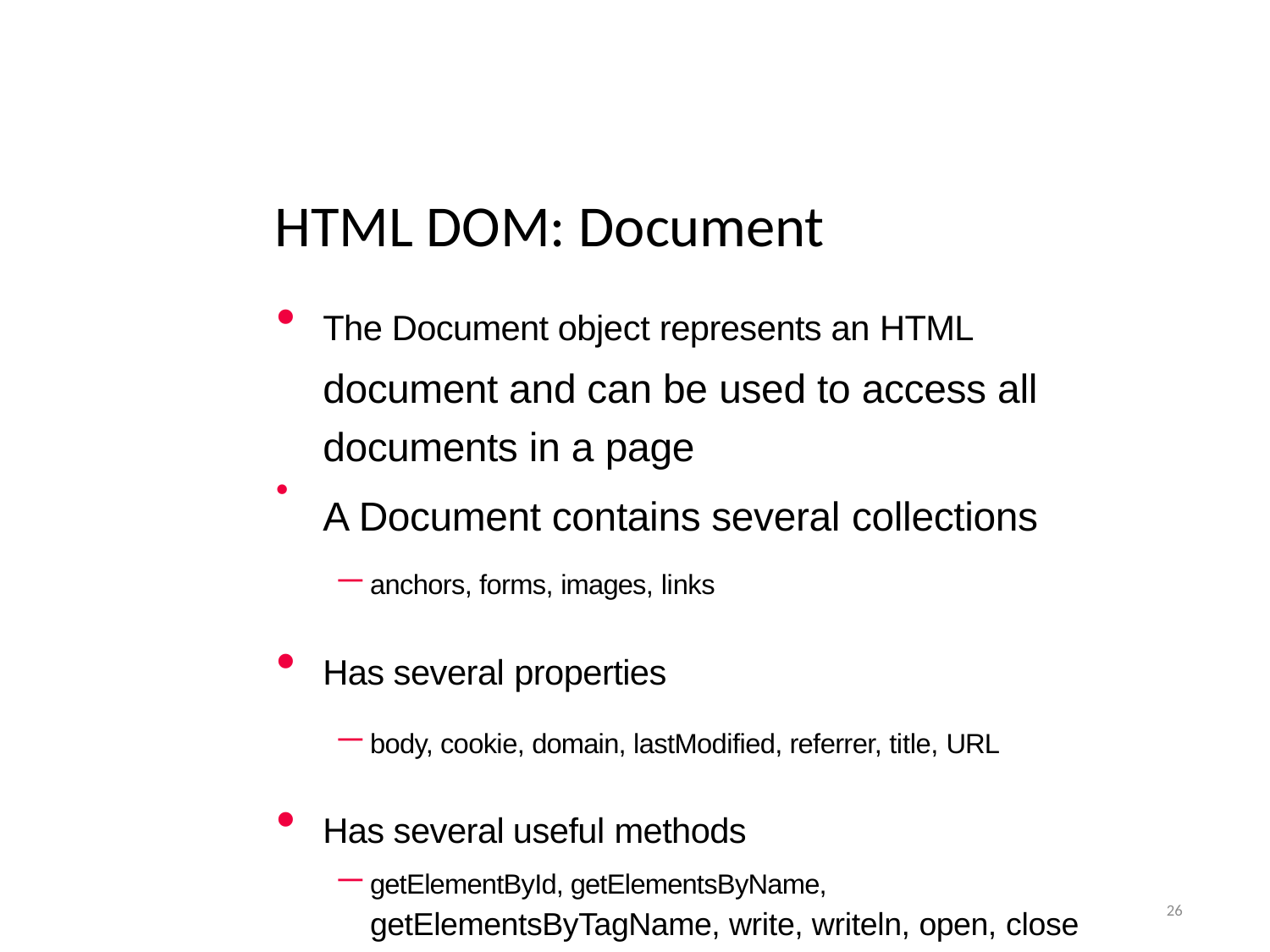

# HTML DOM: Document
The Document object represents an HTML  document and can be used to access all  documents in a page
A Document contains several collections
anchors, forms, images, links
Has several properties
body, cookie, domain, lastModified, referrer, title, URL
Has several useful methods
getElementById, getElementsByName,  getElementsByTagName, write, writeln, open, close
•
26